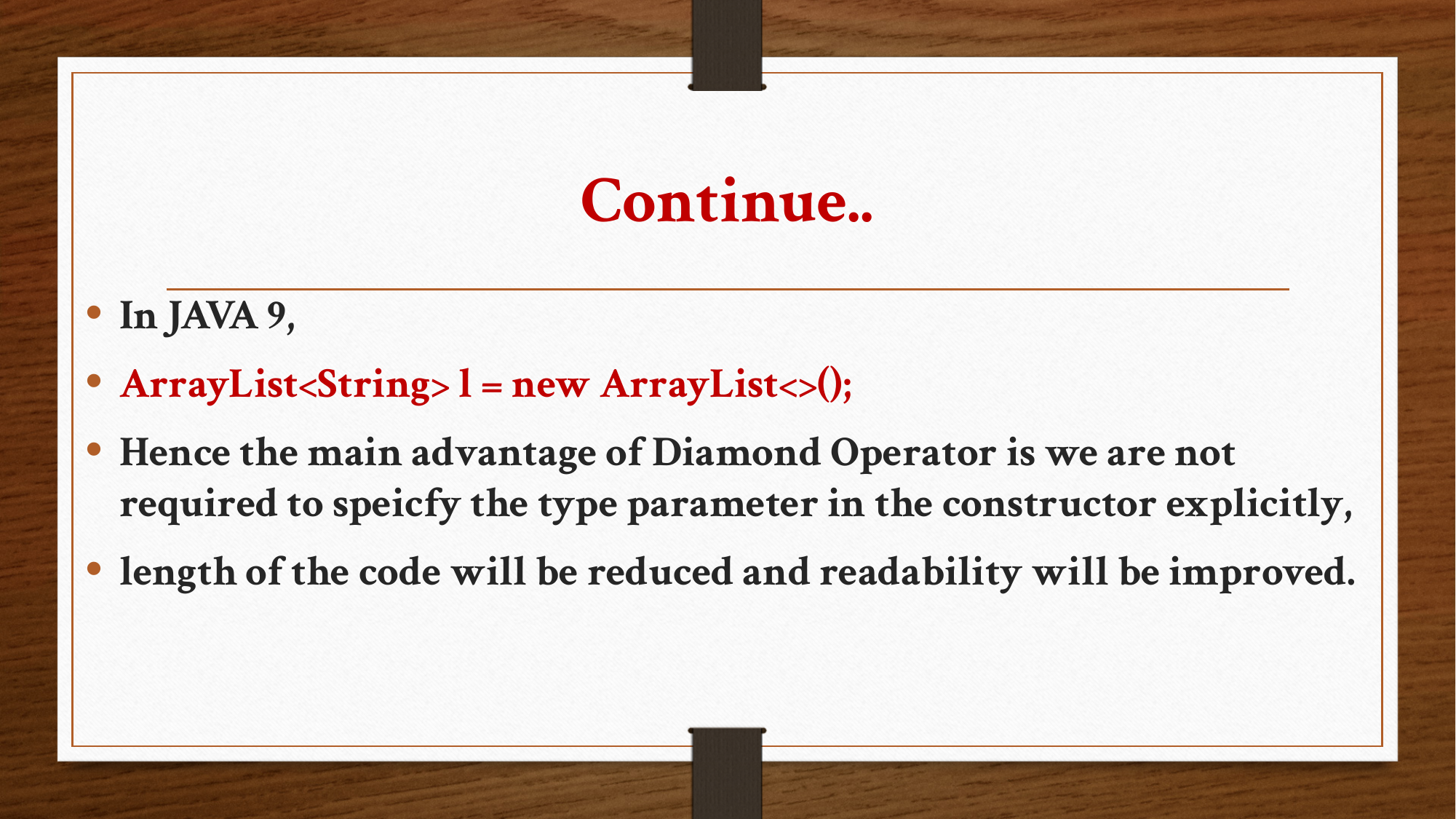

# Continue..
In JAVA 9,
ArrayList<String> l = new ArrayList<>();
Hence the main advantage of Diamond Operator is we are not required to speicfy the type parameter in the constructor explicitly,
length of the code will be reduced and readability will be improved.